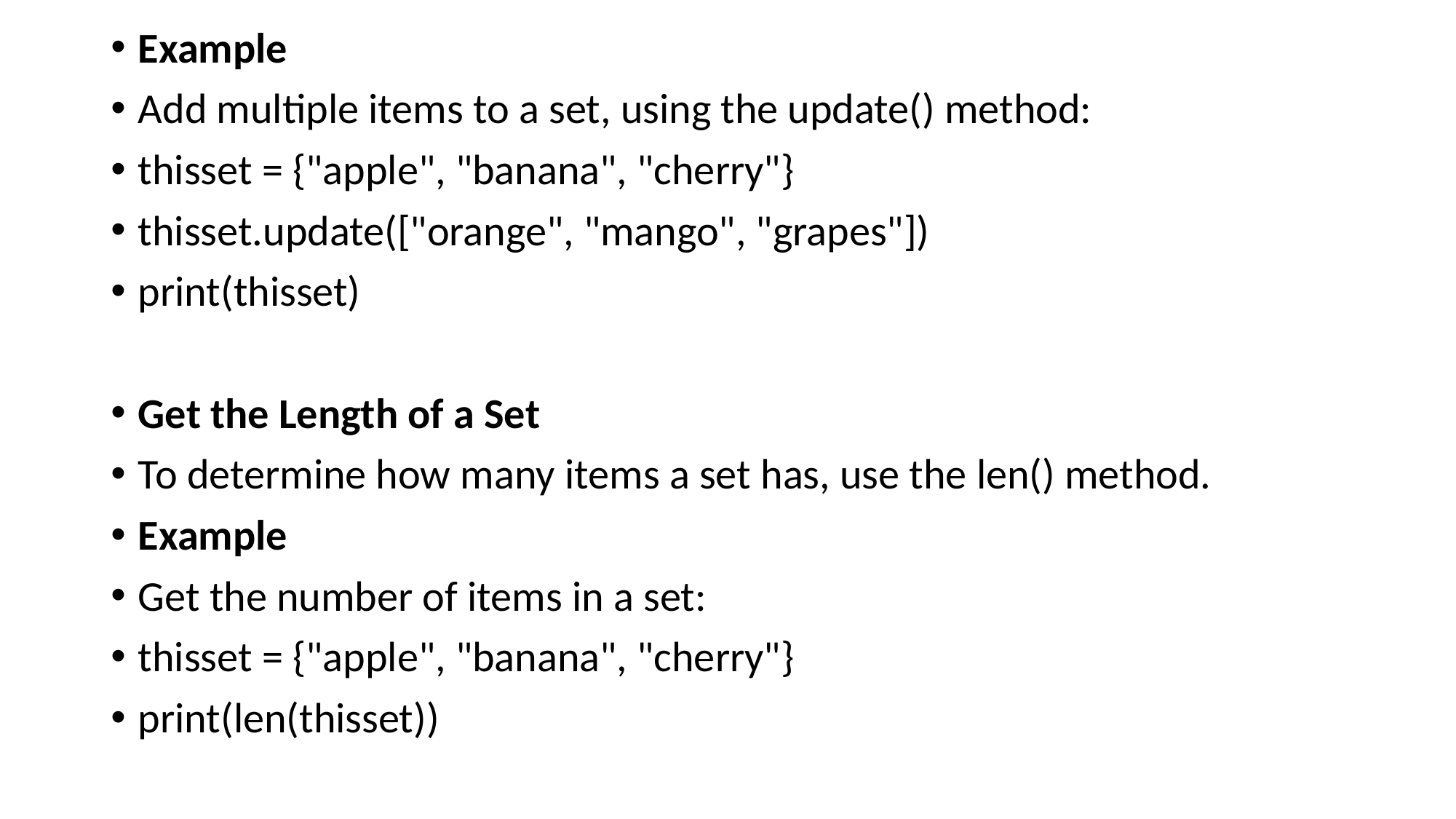

Example
Add multiple items to a set, using the update() method:
thisset = {"apple", "banana", "cherry"}
thisset.update(["orange", "mango", "grapes"])
print(thisset)

Get the Length of a Set
To determine how many items a set has, use the len() method.
Example
Get the number of items in a set:
thisset = {"apple", "banana", "cherry"}
print(len(thisset))